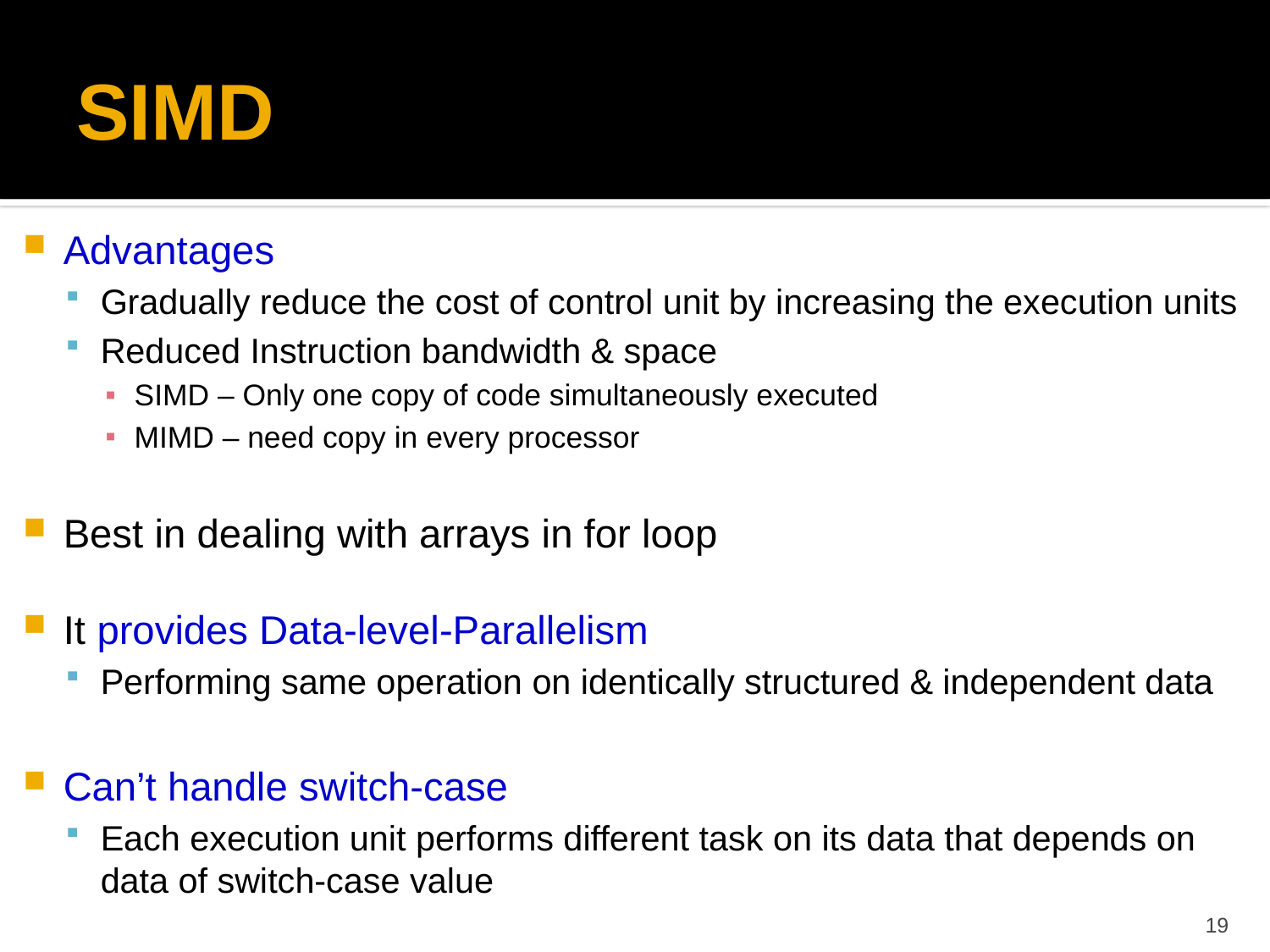

# SIMD
Advantages
Gradually reduce the cost of control unit by increasing the execution units
Reduced Instruction bandwidth & space
SIMD – Only one copy of code simultaneously executed
MIMD – need copy in every processor

Best in dealing with arrays in for loop

It provides Data-level-Parallelism
Performing same operation on identically structured & independent data

Can’t handle switch-case
Each execution unit performs different task on its data that depends on data of switch-case value

19